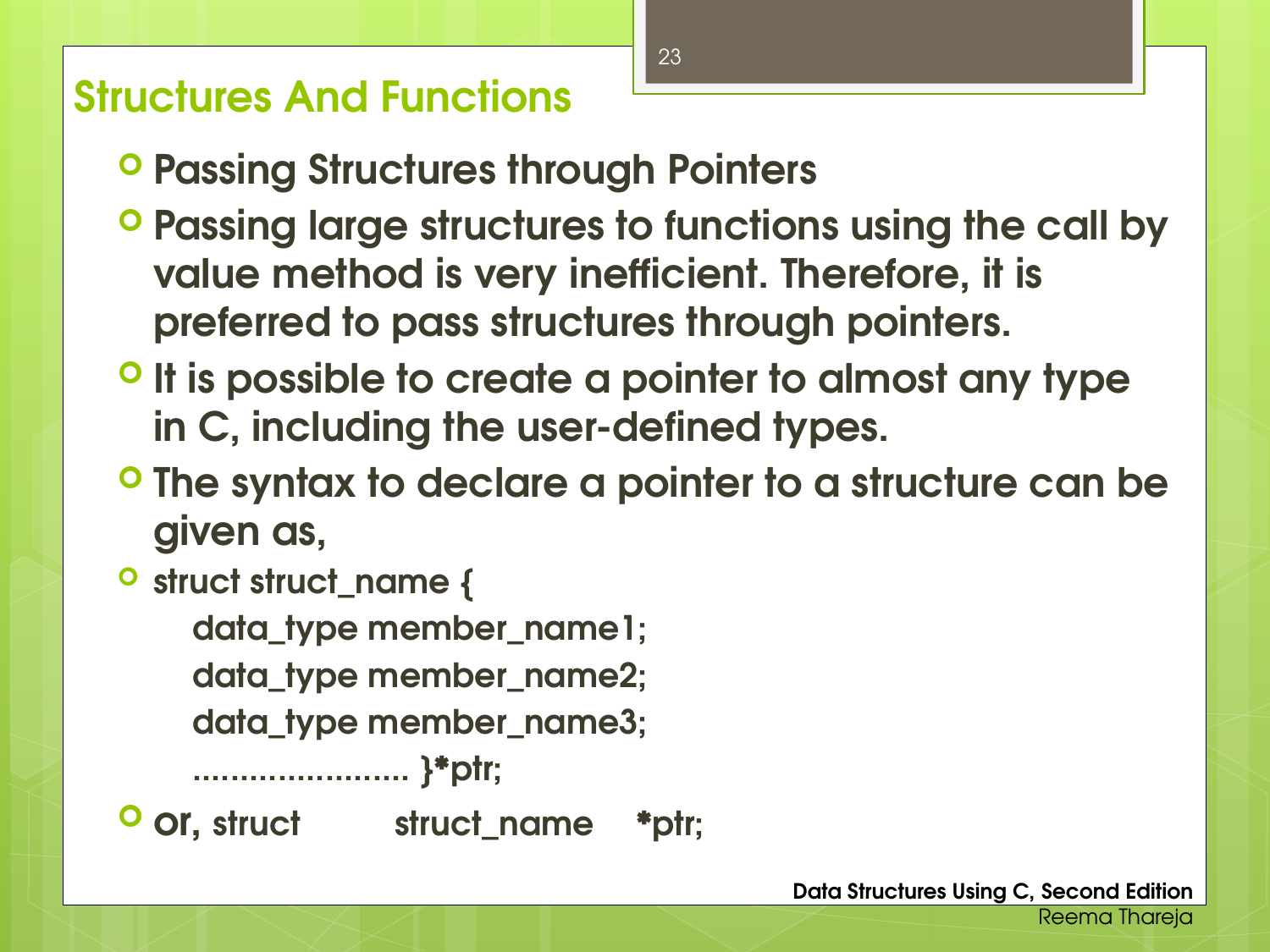

23
# Structures And Functions
Passing Structures through Pointers
Passing large structures to functions using the call by value method is very inefficient. Therefore, it is preferred to pass structures through pointers.
It is possible to create a pointer to almost any type in C, including the user-defined types.
The syntax to declare a pointer to a structure can be given as,
struct struct_name {
data_type member_name1;
data_type member_name2;
data_type member_name3;
....................... }*ptr;
or, struct	struct_name	*ptr;

Data Structures Using C, Second Edition
Reema Thareja